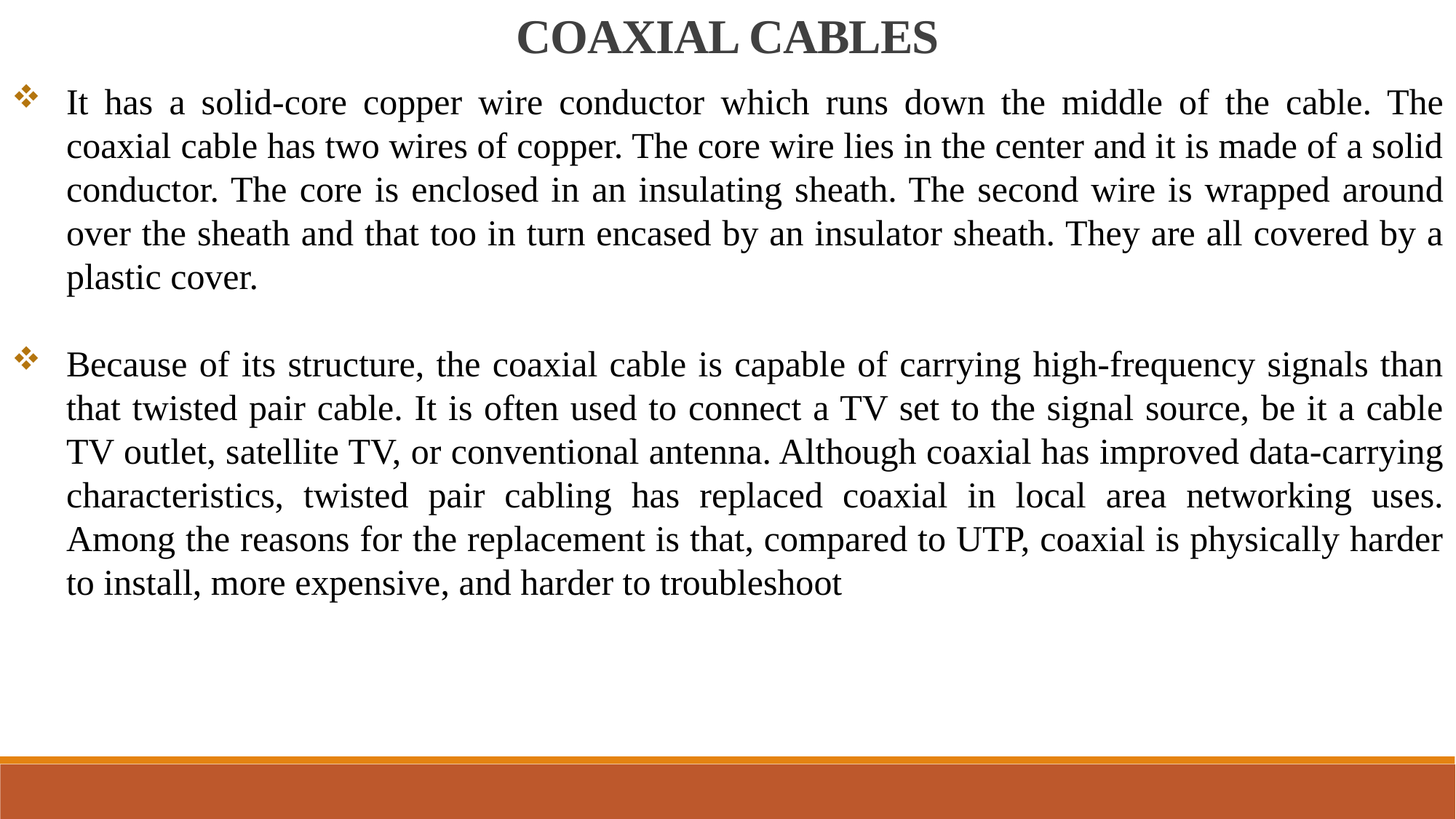

COAXIAL CABLES
It has a solid-core copper wire conductor which runs down the middle of the cable. The coaxial cable has two wires of copper. The core wire lies in the center and it is made of a solid conductor. The core is enclosed in an insulating sheath. The second wire is wrapped around over the sheath and that too in turn encased by an insulator sheath. They are all covered by a plastic cover.

Because of its structure, the coaxial cable is capable of carrying high-frequency signals than that twisted pair cable. It is often used to connect a TV set to the signal source, be it a cable TV outlet, satellite TV, or conventional antenna. Although coaxial has improved data-carrying characteristics, twisted pair cabling has replaced coaxial in local area networking uses. Among the reasons for the replacement is that, compared to UTP, coaxial is physically harder to install, more expensive, and harder to troubleshoot